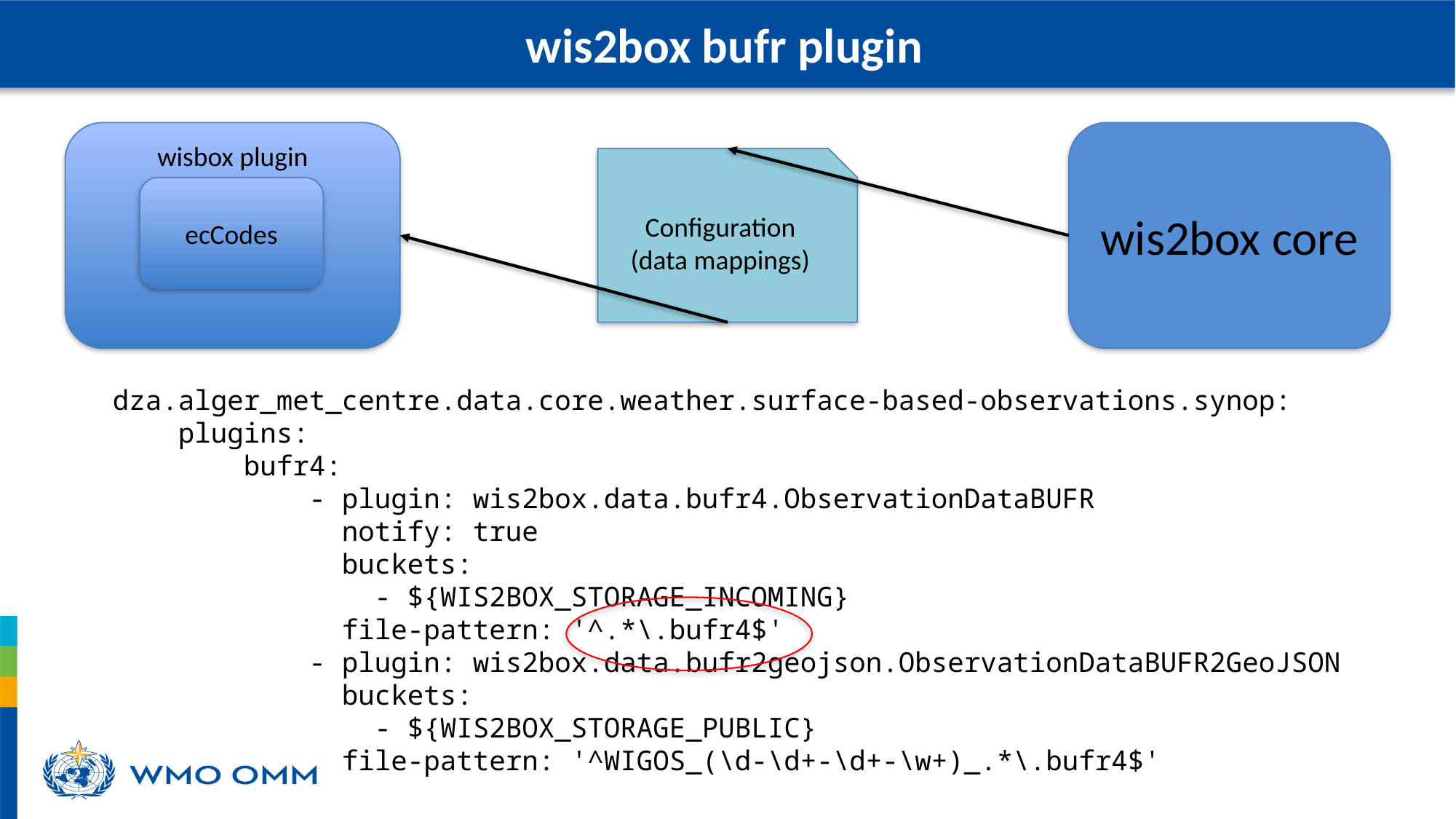

wis2box bufr plugin
wisbox plugin
ecCodes
wis2box core
Configuration
(data mappings)
    dza.alger_met_centre.data.core.weather.surface-based-observations.synop:
        plugins:
            bufr4:
                - plugin: wis2box.data.bufr4.ObservationDataBUFR
                  notify: true
                  buckets:
                    - ${WIS2BOX_STORAGE_INCOMING}
                  file-pattern: '^.*\.bufr4$'
                - plugin: wis2box.data.bufr2geojson.ObservationDataBUFR2GeoJSON
                  buckets:
                    - ${WIS2BOX_STORAGE_PUBLIC}
                  file-pattern: '^WIGOS_(\d-\d+-\d+-\w+)_.*\.bufr4$'